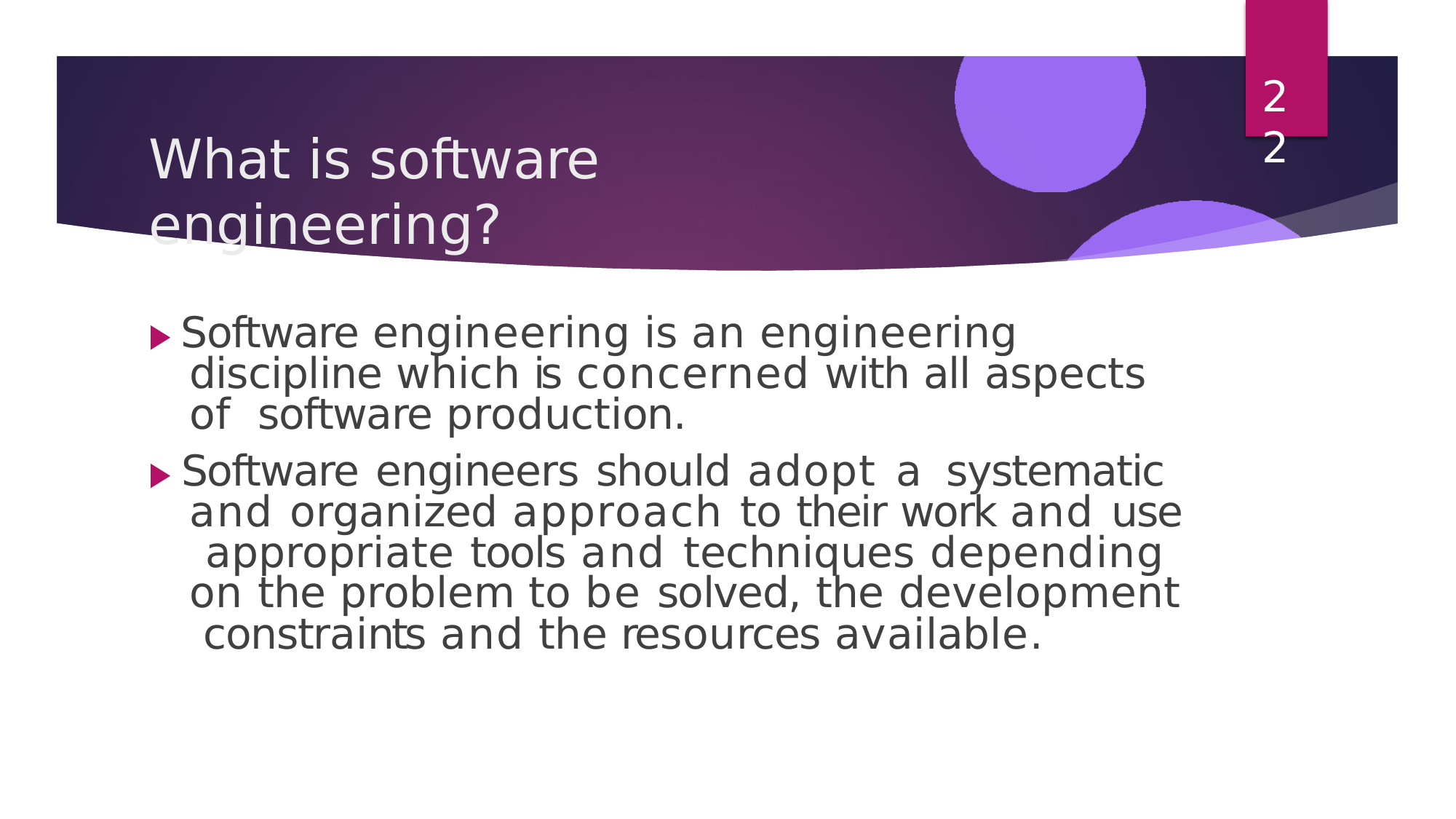

22
# What is software engineering?
▶ Software engineering is an engineering  discipline which is concerned with all aspects of  software production.
▶ Software engineers should adopt a systematic  and organized approach to their work and use  appropriate tools and techniques depending  on the problem to be solved, the development  constraints and the resources available.